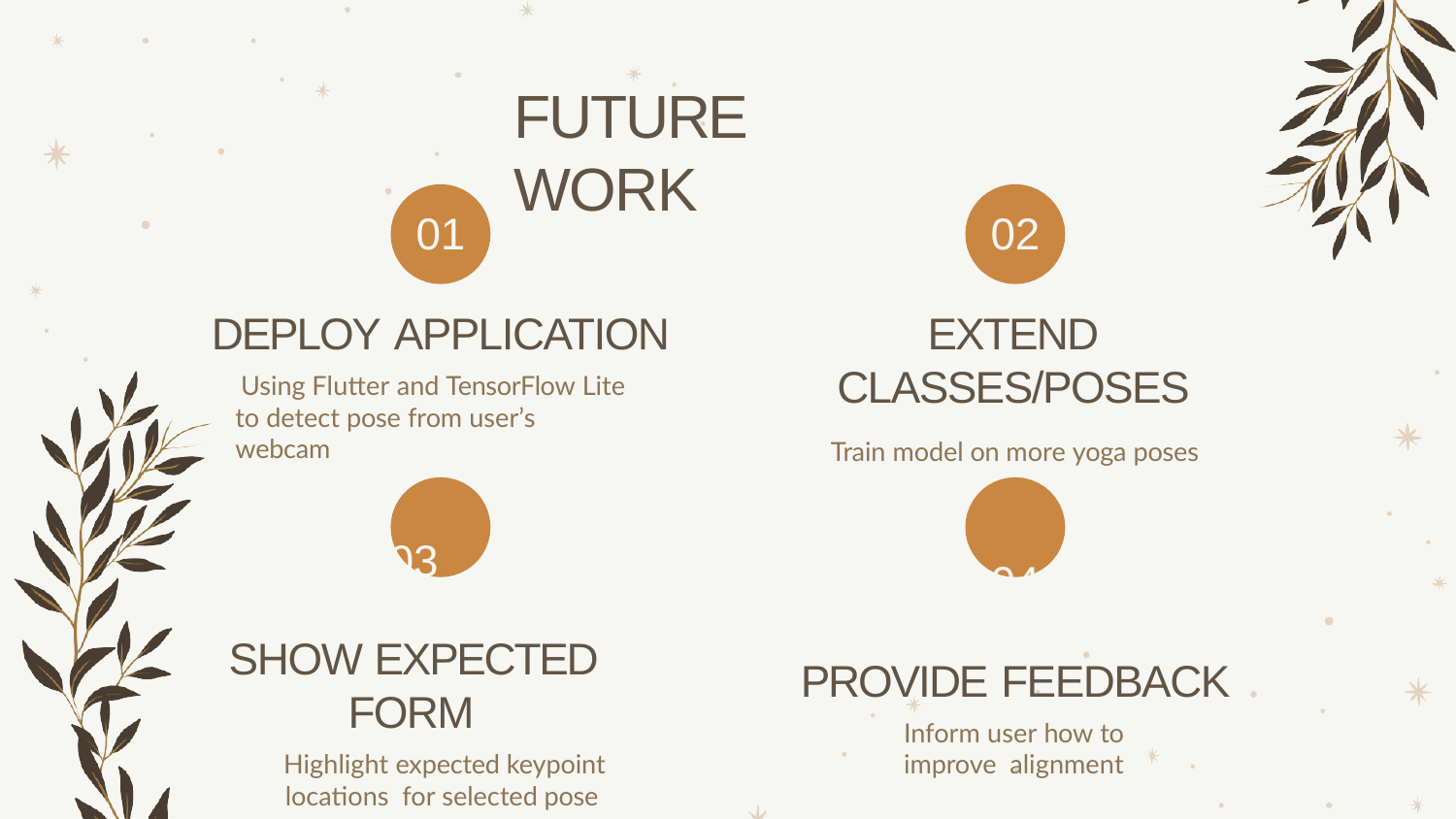

# FUTURE WORK
01

DEPLOY APPLICATION
Using Flutter and TensorFlow Lite  to detect pose from user’s webcam

03

SHOW EXPECTED FORM
Highlight expected keypoint locations  for selected pose
02

EXTEND CLASSES/POSES
Train model on more yoga poses

04

PROVIDE FEEDBACK
Inform user how to improve  alignment